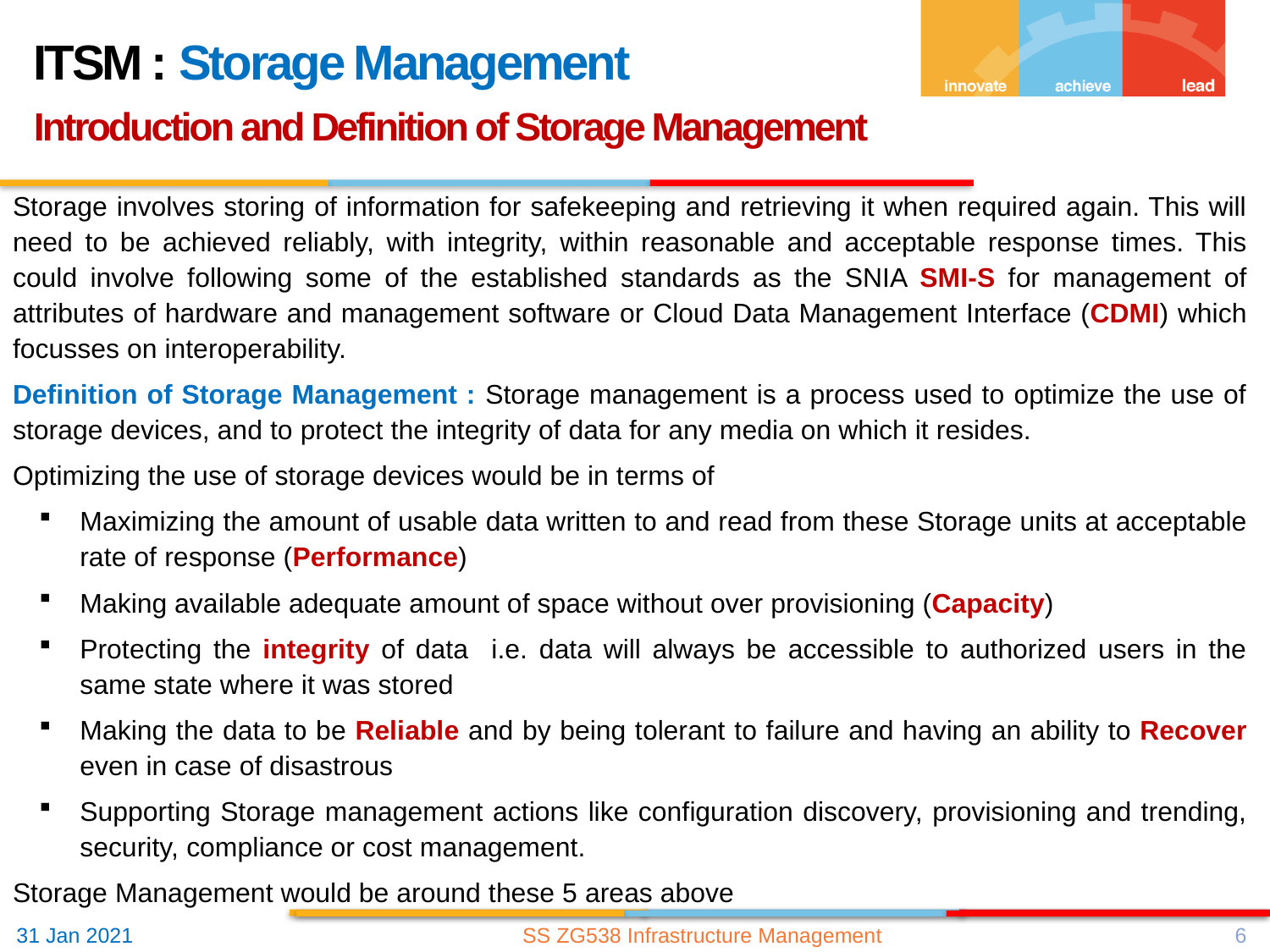

ITSM : Storage Management
Introduction and Definition of Storage Management
Storage involves storing of information for safekeeping and retrieving it when required again. This will need to be achieved reliably, with integrity, within reasonable and acceptable response times. This could involve following some of the established standards as the SNIA SMI-S for management of attributes of hardware and management software or Cloud Data Management Interface (CDMI) which focusses on interoperability.
Definition of Storage Management : Storage management is a process used to optimize the use of storage devices, and to protect the integrity of data for any media on which it resides.
Optimizing the use of storage devices would be in terms of
Maximizing the amount of usable data written to and read from these Storage units at acceptable rate of response (Performance)
Making available adequate amount of space without over provisioning (Capacity)
Protecting the integrity of data  i.e. data will always be accessible to authorized users in the same state where it was stored
Making the data to be Reliable and by being tolerant to failure and having an ability to Recover even in case of disastrous
Supporting Storage management actions like configuration discovery, provisioning and trending, security, compliance or cost management.
Storage Management would be around these 5 areas above
SS ZG538 Infrastructure Management
6